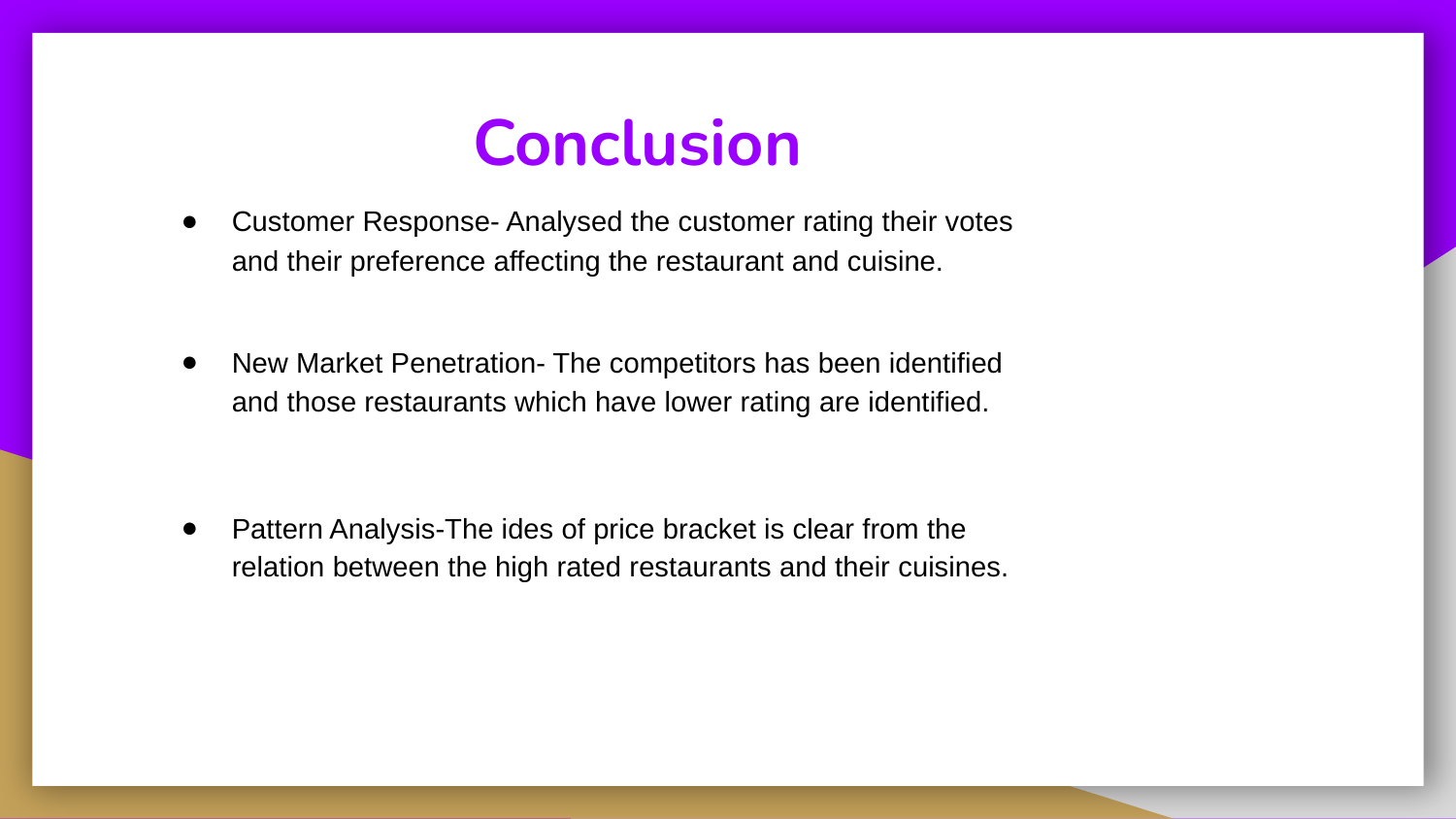

# Conclusion
Customer Response- Analysed the customer rating their votes and their preference affecting the restaurant and cuisine.

New Market Penetration- The competitors has been identified and those restaurants which have lower rating are identified.

Pattern Analysis-The ides of price bracket is clear from the relation between the high rated restaurants and their cuisines.